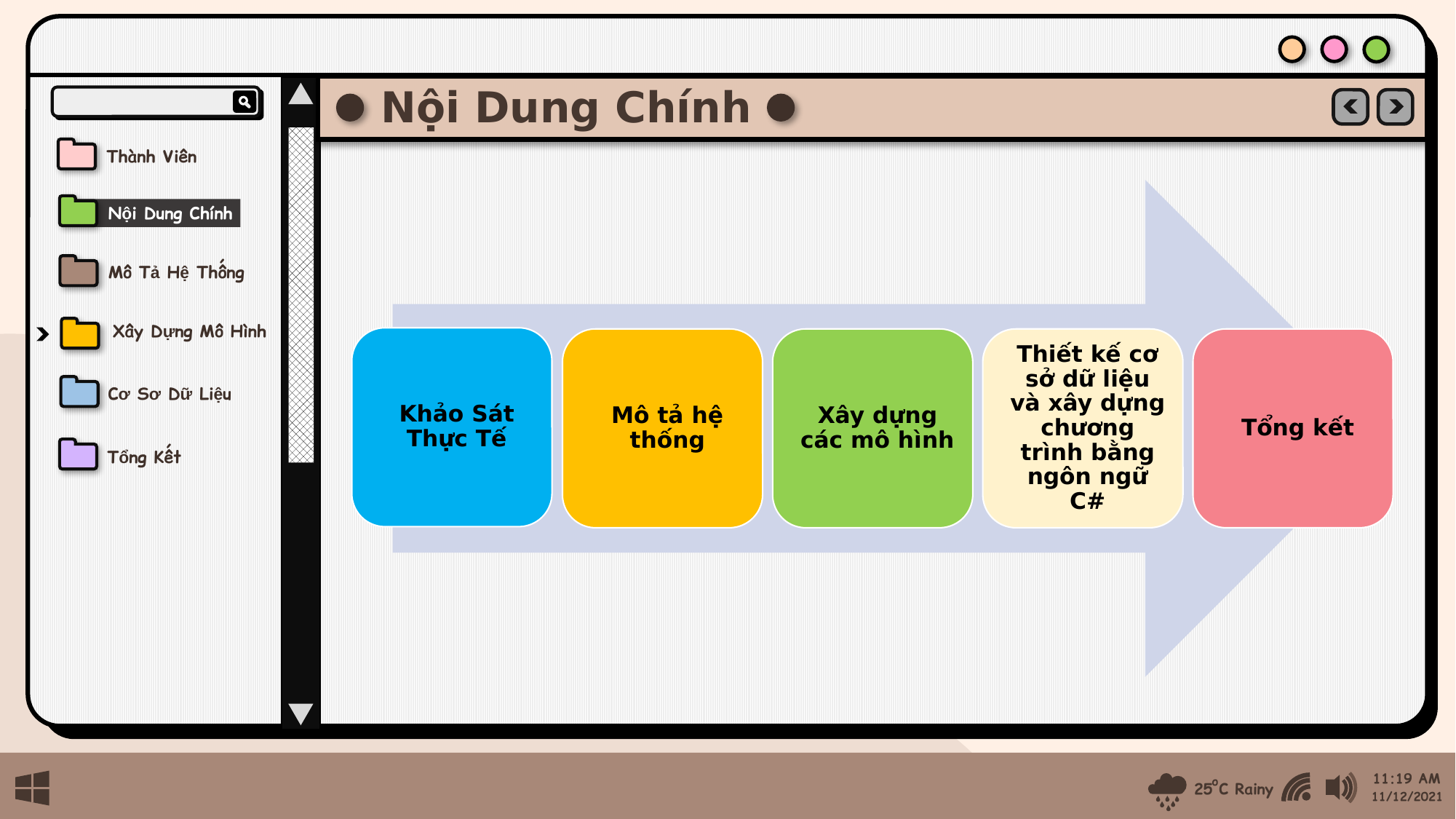

Nội Dung Chính

Thành Viên
Khảo Sát Thực Tế
Mô tả hệ thống
Xây dựng các mô hình
Thiết kế cơ sở dữ liệu và xây dựng chương trình bằng ngôn ngữ C#
Tổng kết

Nội Dung Chính

Mô Tả Hệ Thống
Xây Dựng Mô Hình

Cơ Sơ Dữ Liệu

Tổng Kết